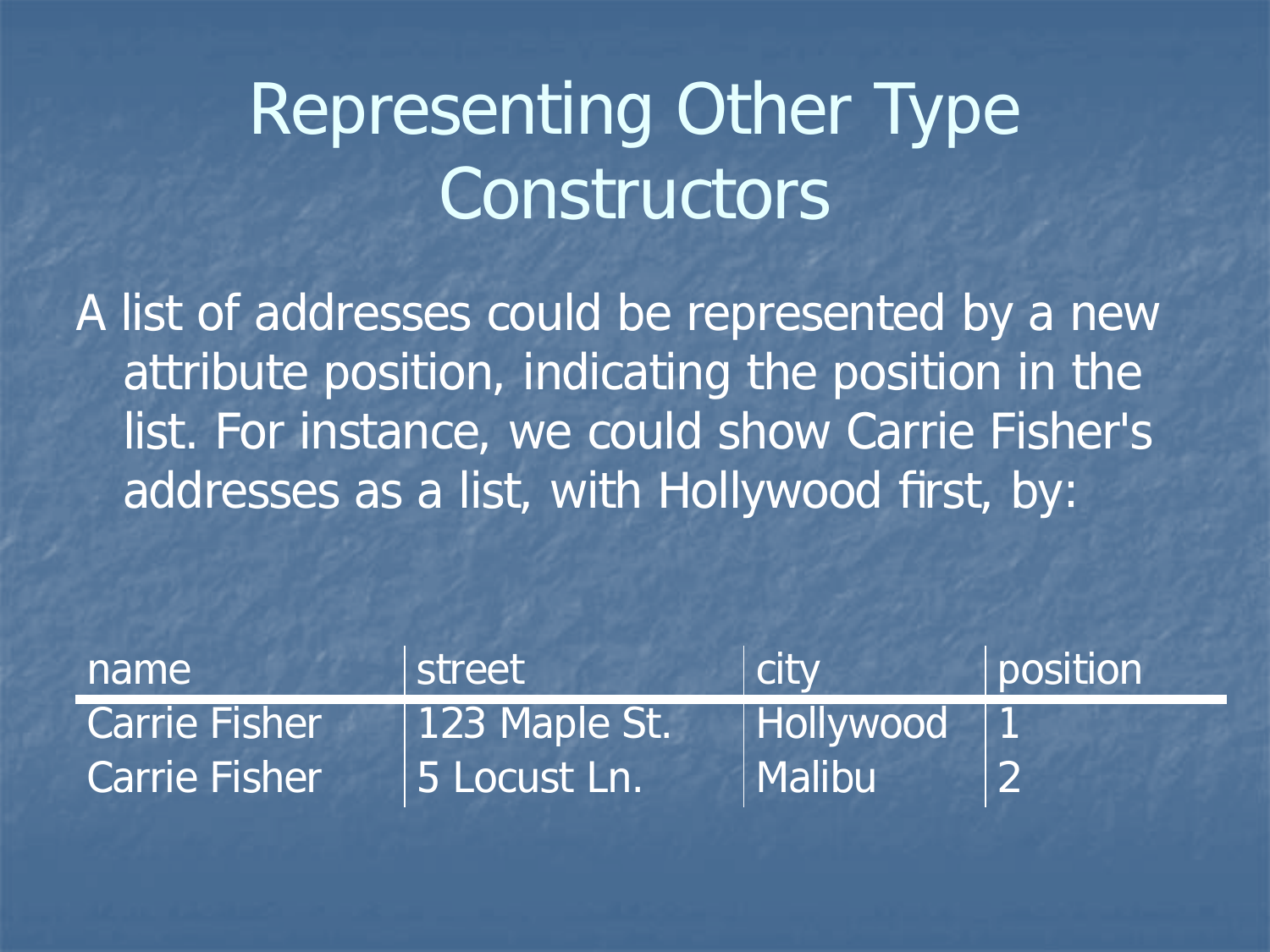

# Representing Other Type Constructors
A list of addresses could be represented by a new attribute position, indicating the position in the list. For instance, we could show Carrie Fisher's addresses as a list, with Hollywood first, by:
| name | street | city | position |
| --- | --- | --- | --- |
| Carrie Fisher | 123 Maple St. | Hollywood | 1 |
| Carrie Fisher | 5 Locust Ln. | Malibu | 2 |